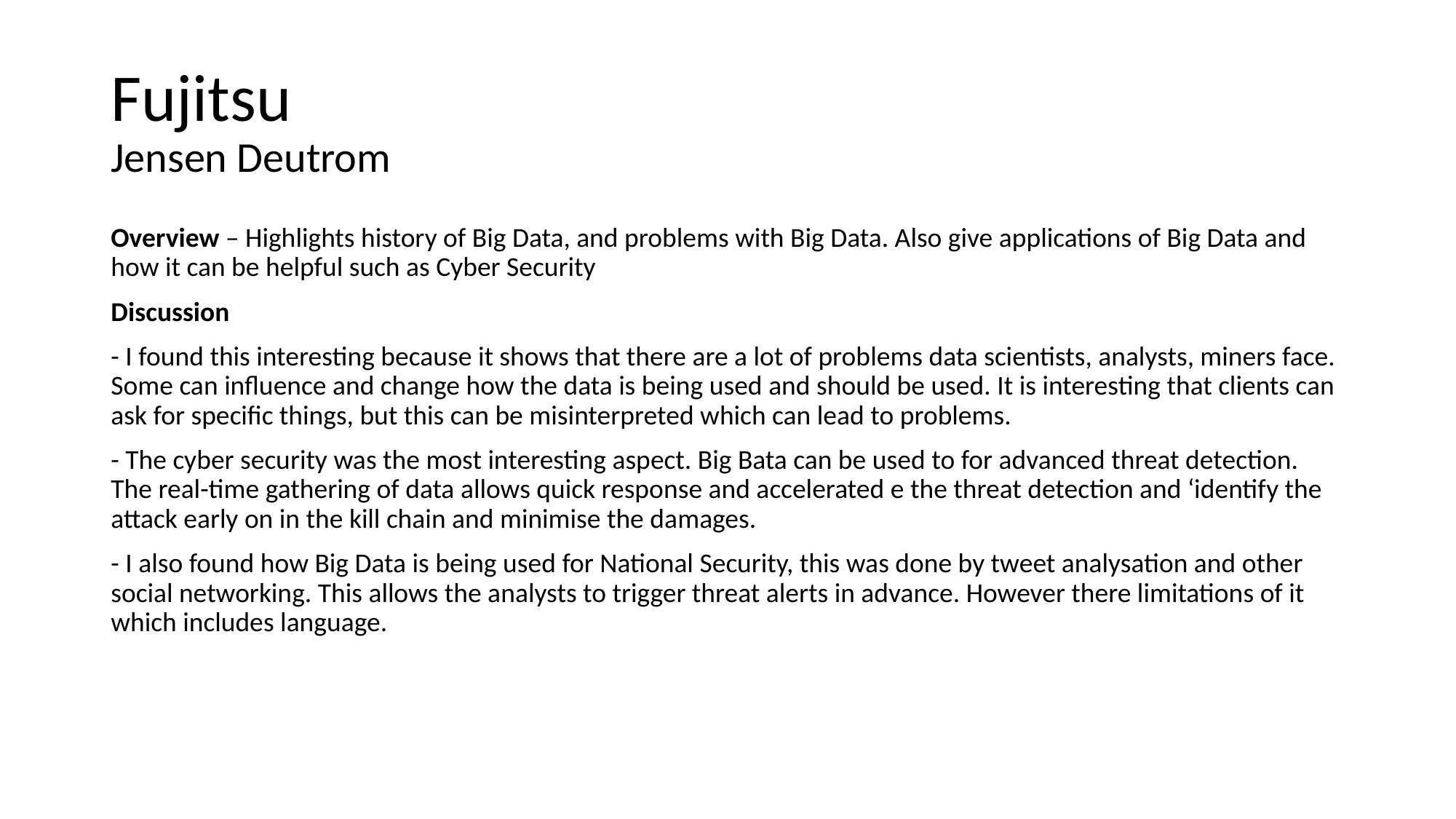

# Fujitsu Jensen Deutrom
Overview – Highlights history of Big Data, and problems with Big Data. Also give applications of Big Data and how it can be helpful such as Cyber Security
Discussion
- I found this interesting because it shows that there are a lot of problems data scientists, analysts, miners face. Some can influence and change how the data is being used and should be used. It is interesting that clients can ask for specific things, but this can be misinterpreted which can lead to problems.
- The cyber security was the most interesting aspect. Big Bata can be used to for advanced threat detection. The real-time gathering of data allows quick response and accelerated e the threat detection and ‘identify the attack early on in the kill chain and minimise the damages.
- I also found how Big Data is being used for National Security, this was done by tweet analysation and other social networking. This allows the analysts to trigger threat alerts in advance. However there limitations of it which includes language.